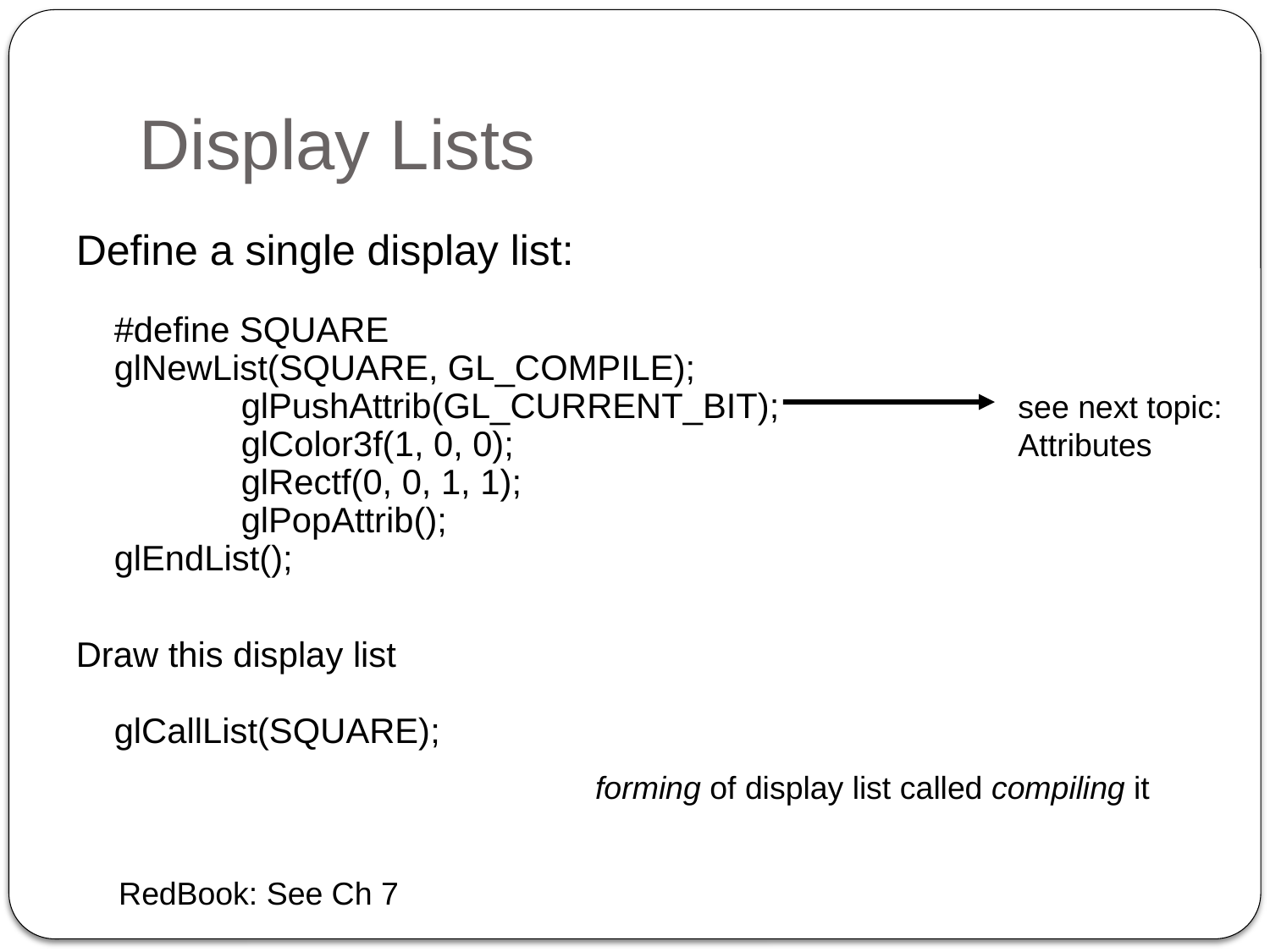

# Display Lists
Define a single display list:
#define SQUARE
glNewList(SQUARE, GL_COMPILE);
	glPushAttrib(GL_CURRENT_BIT);
	glColor3f(1, 0, 0);
	glRectf(0, 0, 1, 1);
	glPopAttrib();
glEndList();

Draw this display list
glCallList(SQUARE);
see next topic:
Attributes

forming of display list called compiling it

RedBook: See Ch 7